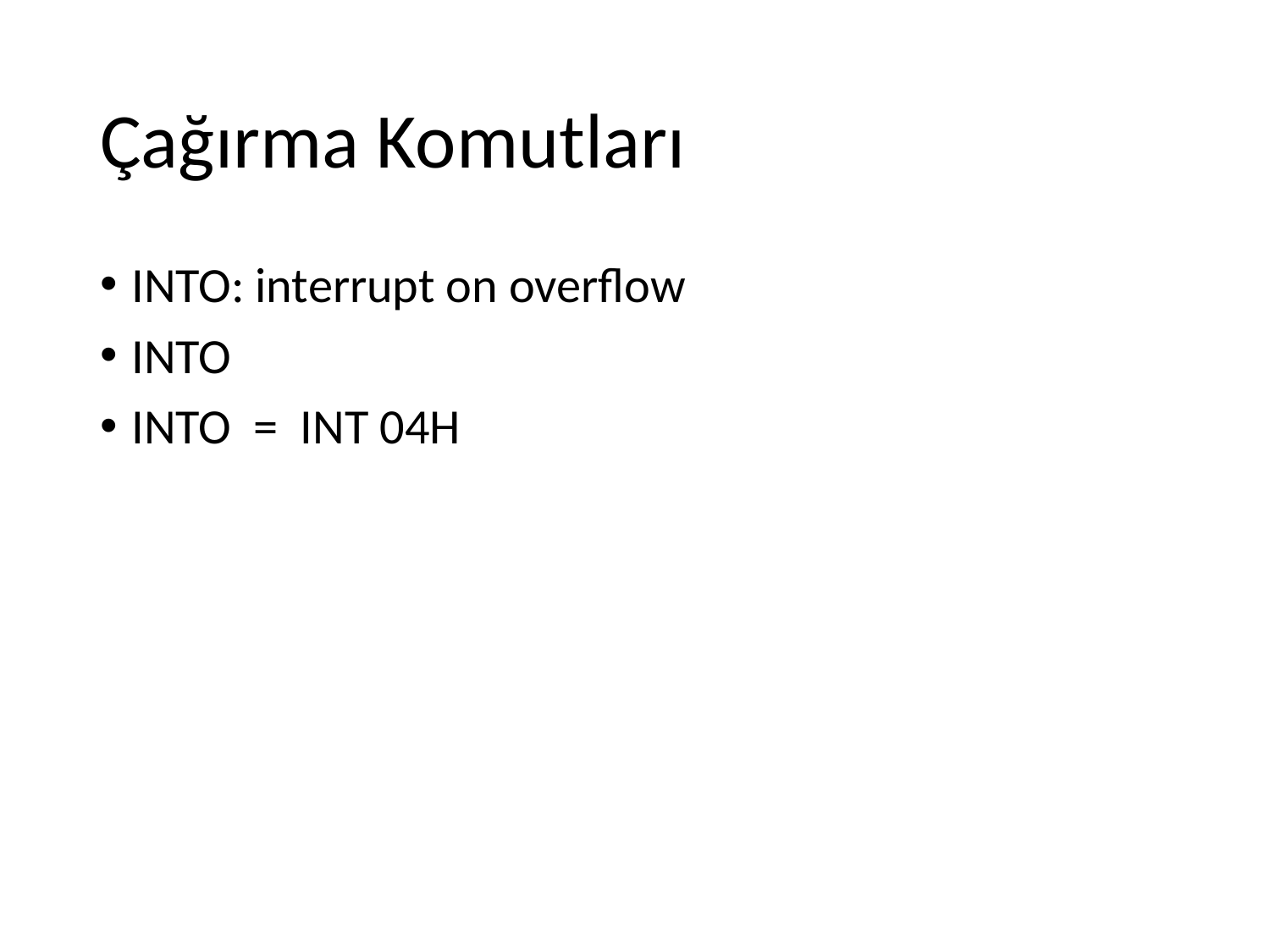

# Çağırma Komutları
INTO: interrupt on overflow
INTO
INTO  =  INT 04H